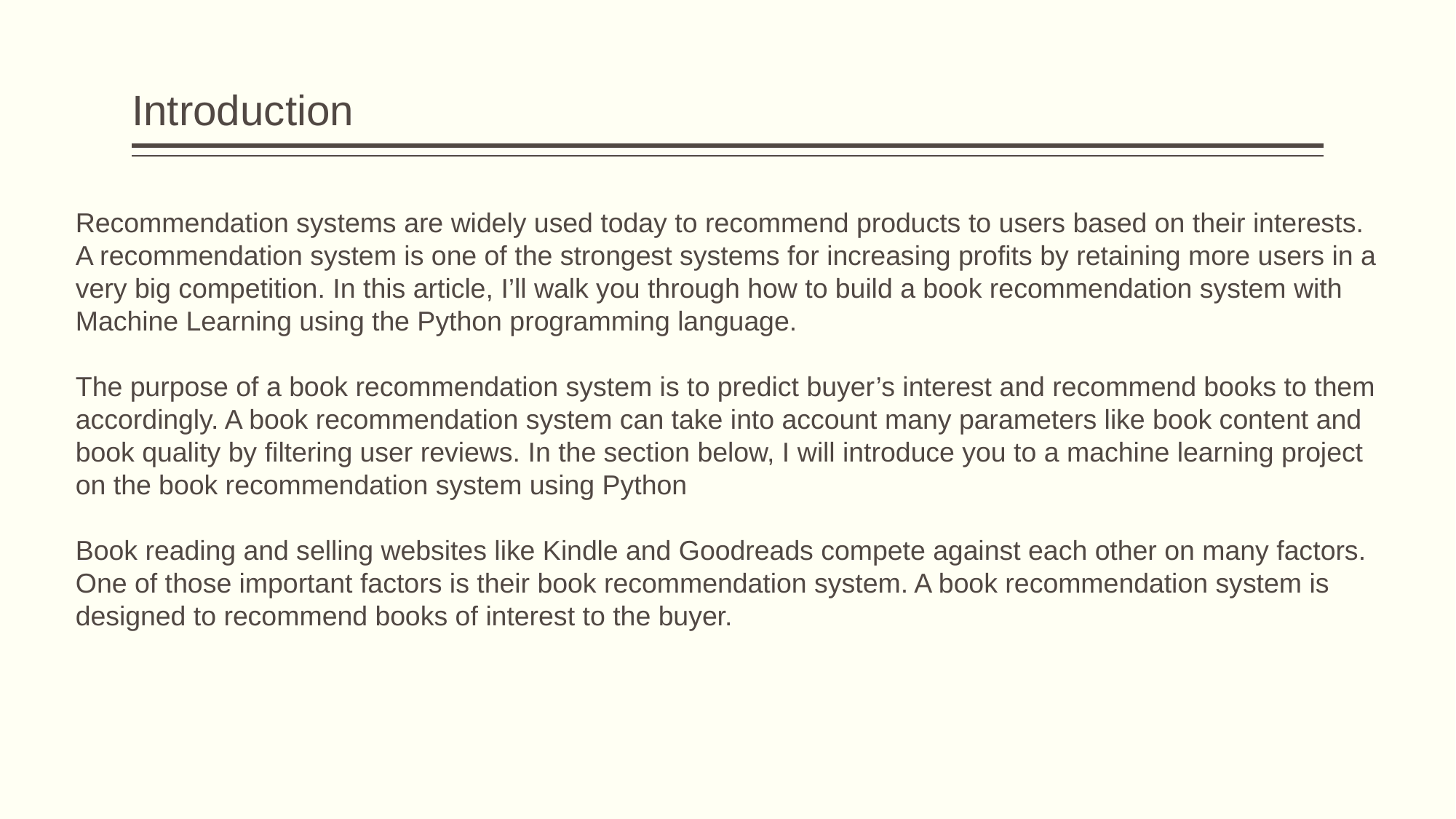

# Introduction
Recommendation systems are widely used today to recommend products to users based on their interests. A recommendation system is one of the strongest systems for increasing profits by retaining more users in a very big competition. In this article, I’ll walk you through how to build a book recommendation system with Machine Learning using the Python programming language.

The purpose of a book recommendation system is to predict buyer’s interest and recommend books to them accordingly. A book recommendation system can take into account many parameters like book content and book quality by filtering user reviews. In the section below, I will introduce you to a machine learning project on the book recommendation system using Python

Book reading and selling websites like Kindle and Goodreads compete against each other on many factors. One of those important factors is their book recommendation system. A book recommendation system is designed to recommend books of interest to the buyer.